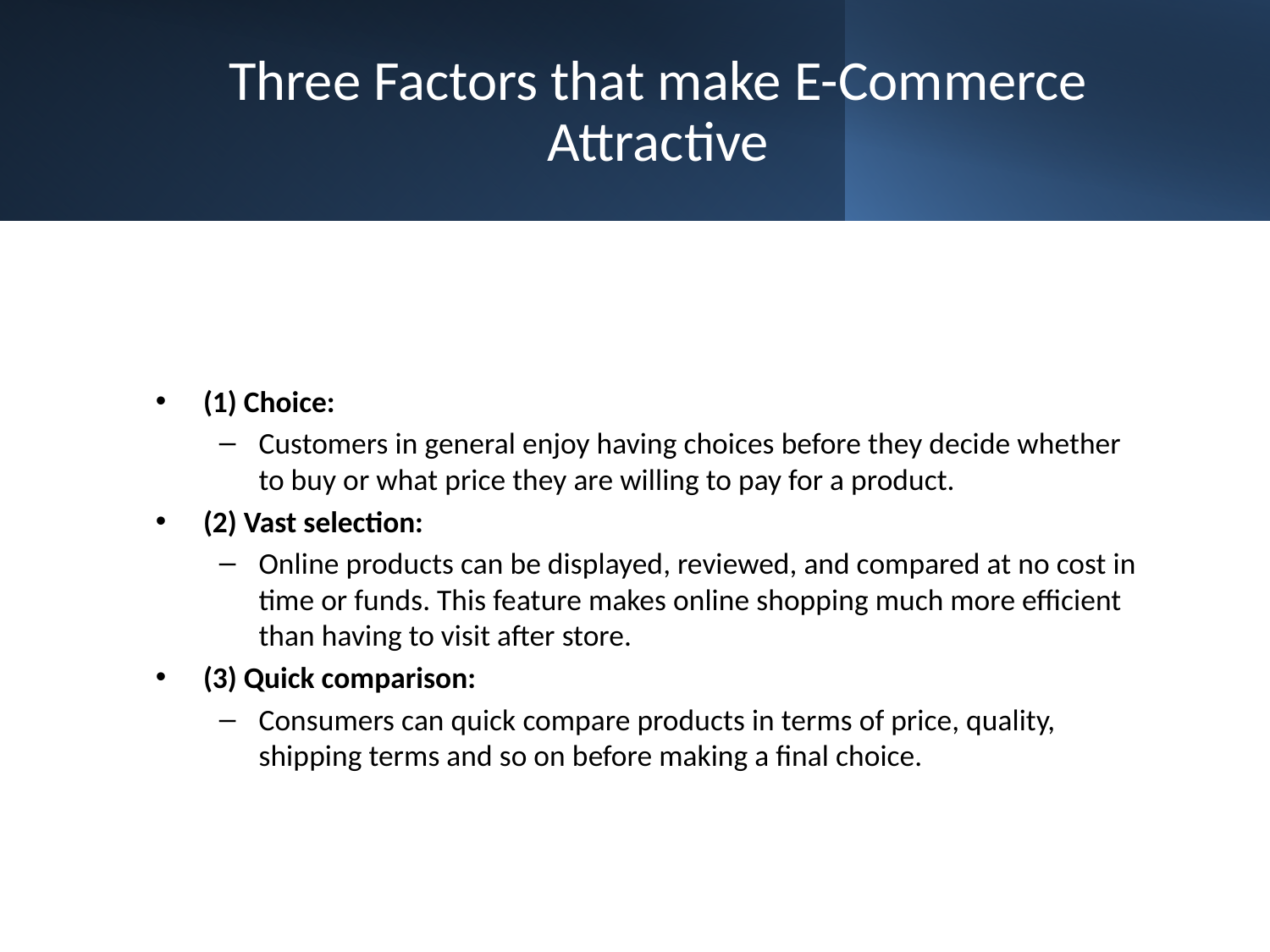

# Three Factors that make E-Commerce Attractive
(1) Choice:
Customers in general enjoy having choices before they decide whether to buy or what price they are willing to pay for a product.
(2) Vast selection:
Online products can be displayed, reviewed, and compared at no cost in time or funds. This feature makes online shopping much more efficient than having to visit after store.
(3) Quick comparison:
Consumers can quick compare products in terms of price, quality, shipping terms and so on before making a final choice.